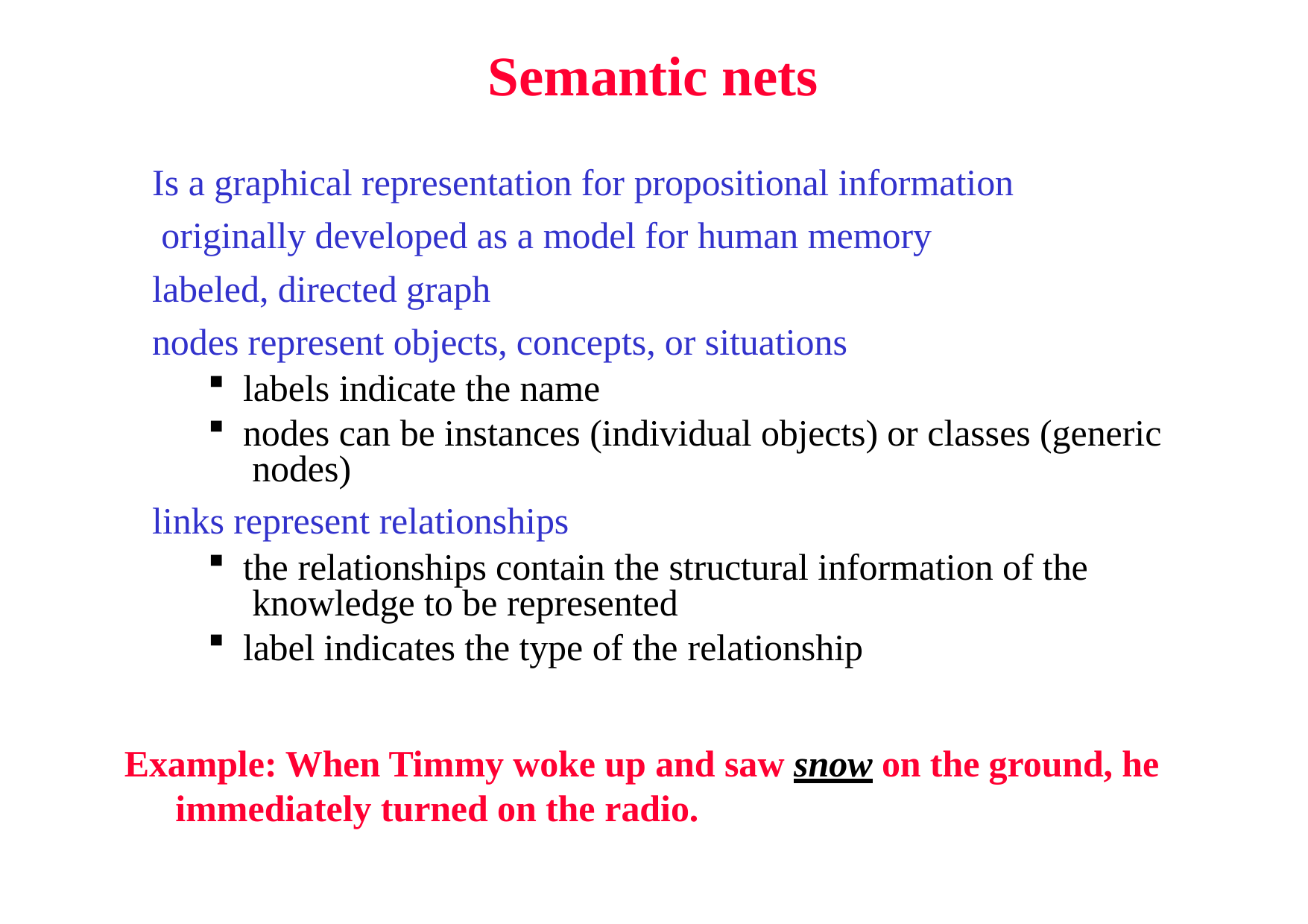

# Semantic nets
Is a graphical representation for propositional information  originally developed as a model for human memory  labeled, directed graph
nodes represent objects, concepts, or situations
labels indicate the name
nodes can be instances (individual objects) or classes (generic  nodes)
links represent relationships
the relationships contain the structural information of the  knowledge to be represented
label indicates the type of the relationship

Example: When Timmy woke up and saw snow on the ground, he  immediately turned on the radio.